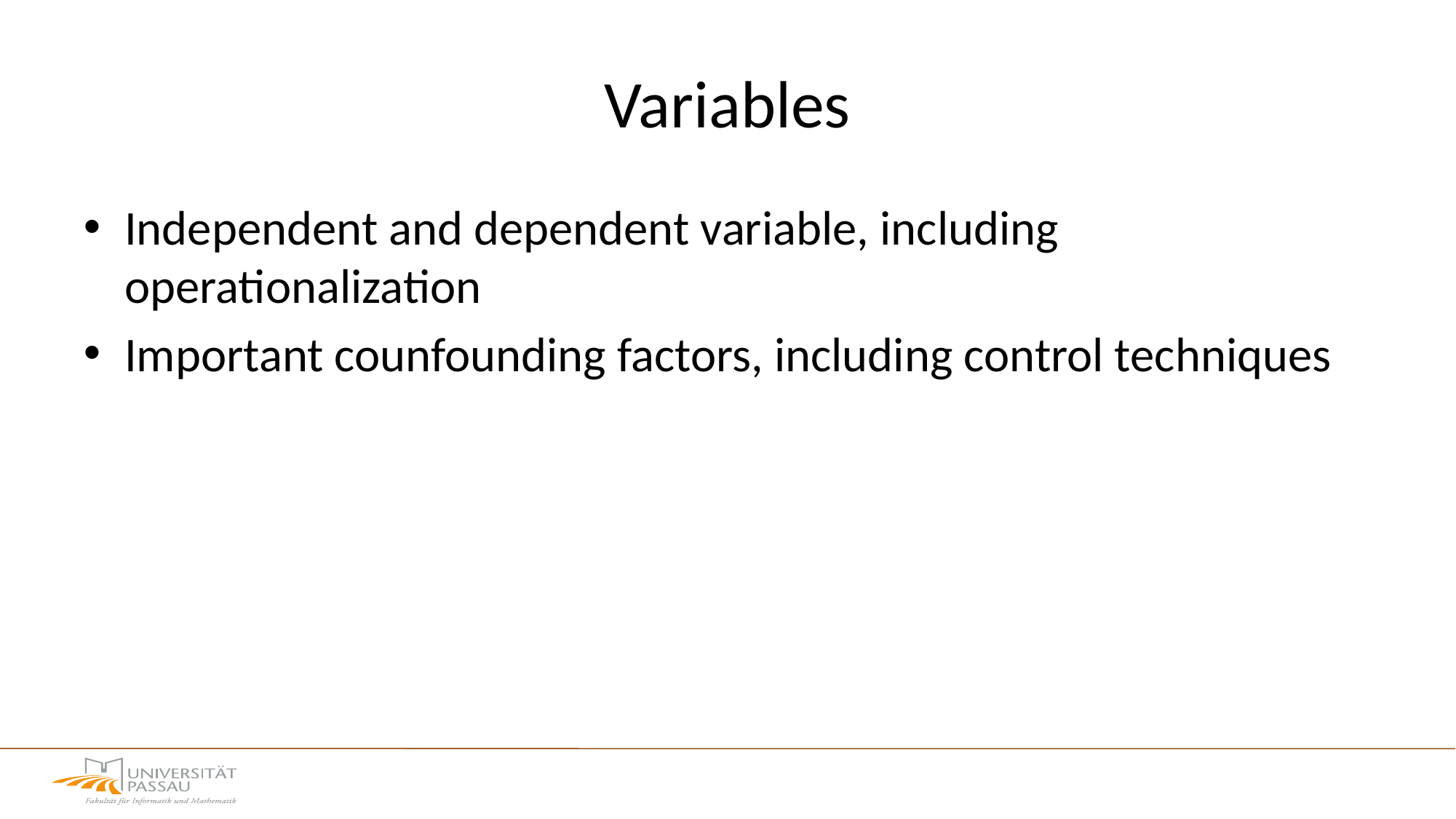

# Variables
Independent and dependent variable, including operationalization
Important counfounding factors, including control techniques